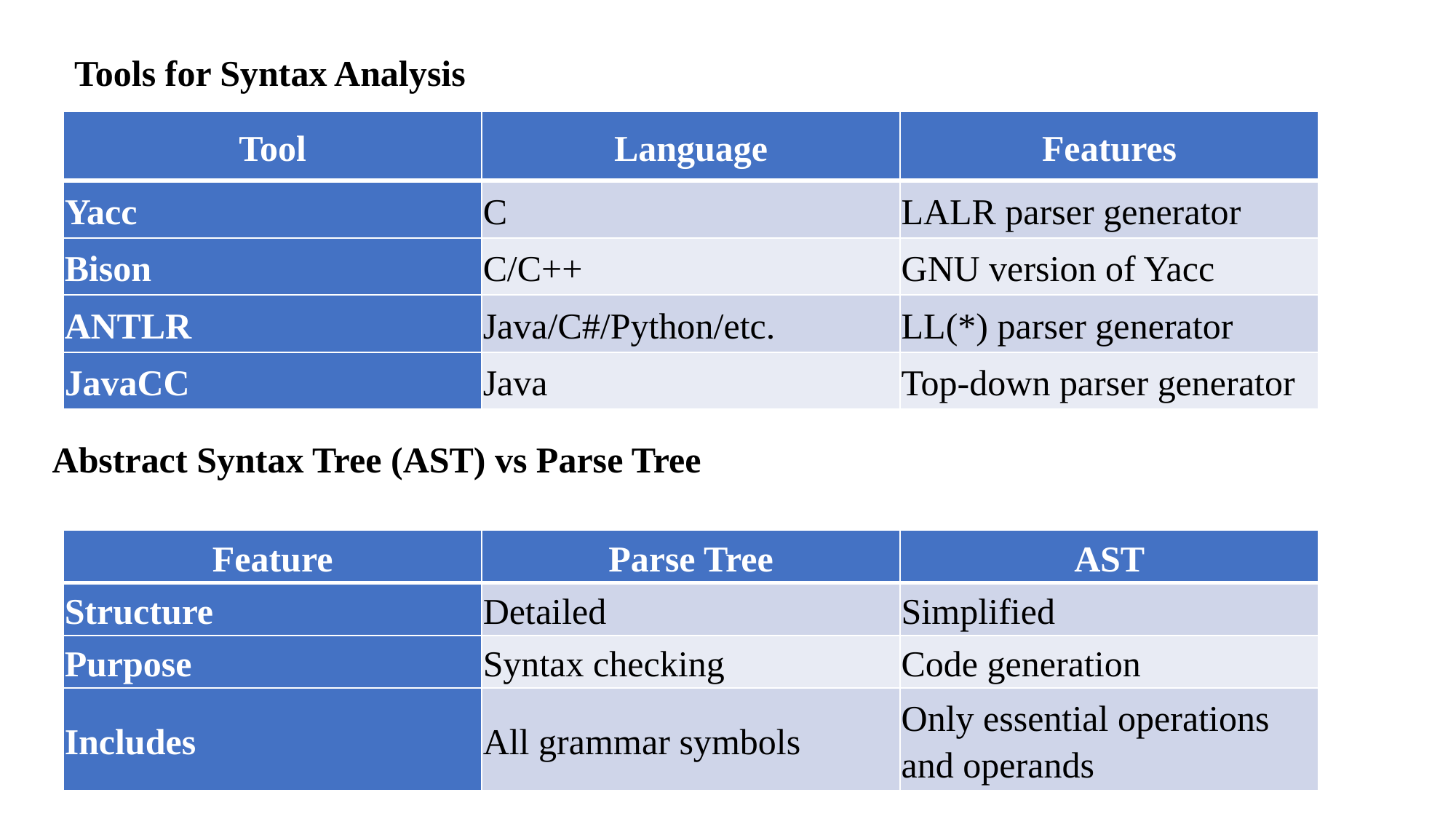

Tools for Syntax Analysis
| Tool | Language | Features |
| --- | --- | --- |
| Yacc | C | LALR parser generator |
| Bison | C/C++ | GNU version of Yacc |
| ANTLR | Java/C#/Python/etc. | LL(\*) parser generator |
| JavaCC | Java | Top-down parser generator |
Abstract Syntax Tree (AST) vs Parse Tree
| Feature | Parse Tree | AST |
| --- | --- | --- |
| Structure | Detailed | Simplified |
| Purpose | Syntax checking | Code generation |
| Includes | All grammar symbols | Only essential operations and operands |